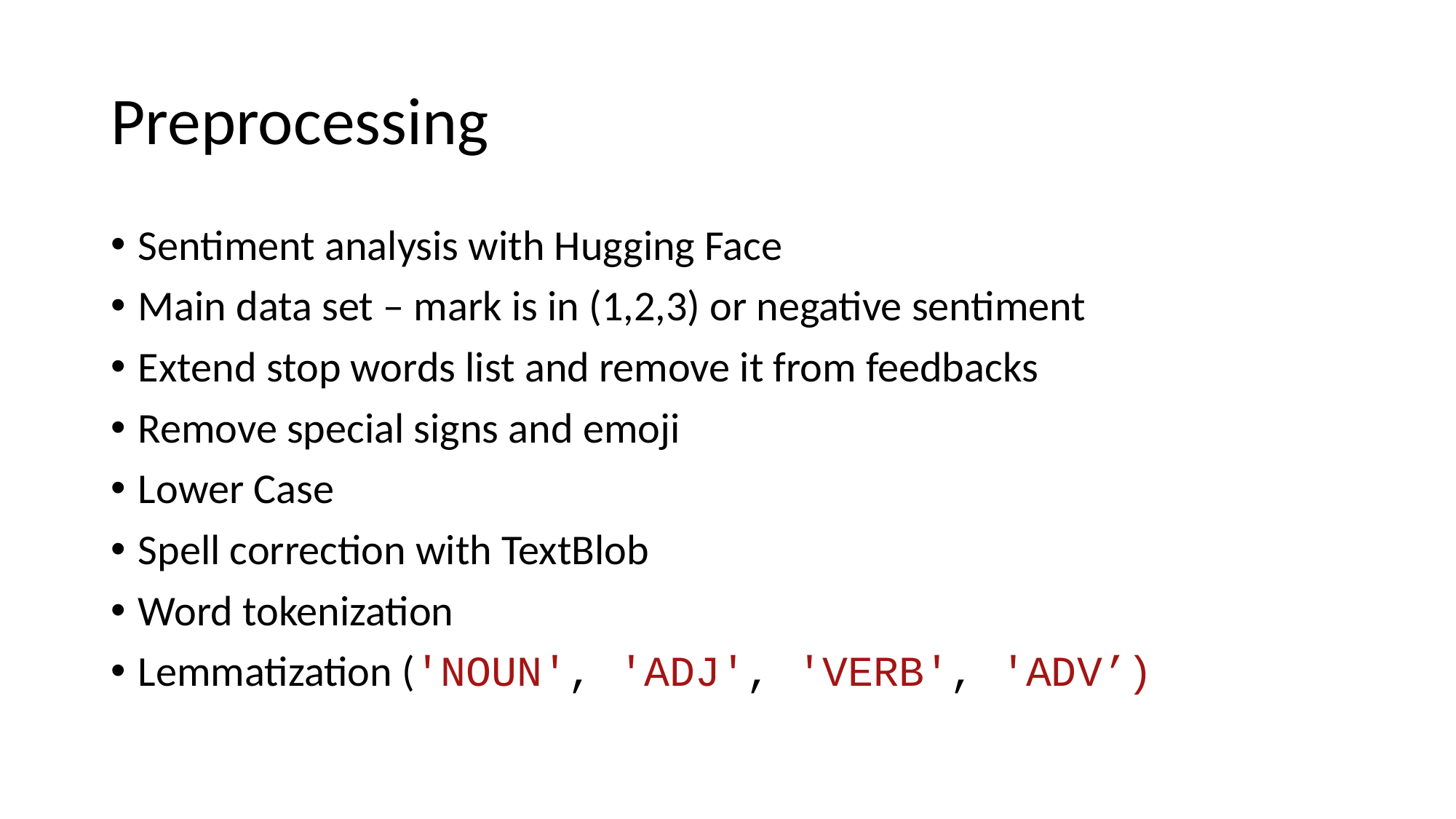

# Preprocessing
Sentiment analysis with Hugging Face
Main data set – mark is in (1,2,3) or negative sentiment
Extend stop words list and remove it from feedbacks
Remove special signs and emoji
Lower Case
Spell correction with TextBlob
Word tokenization
Lemmatization ('NOUN', 'ADJ', 'VERB', 'ADV’)